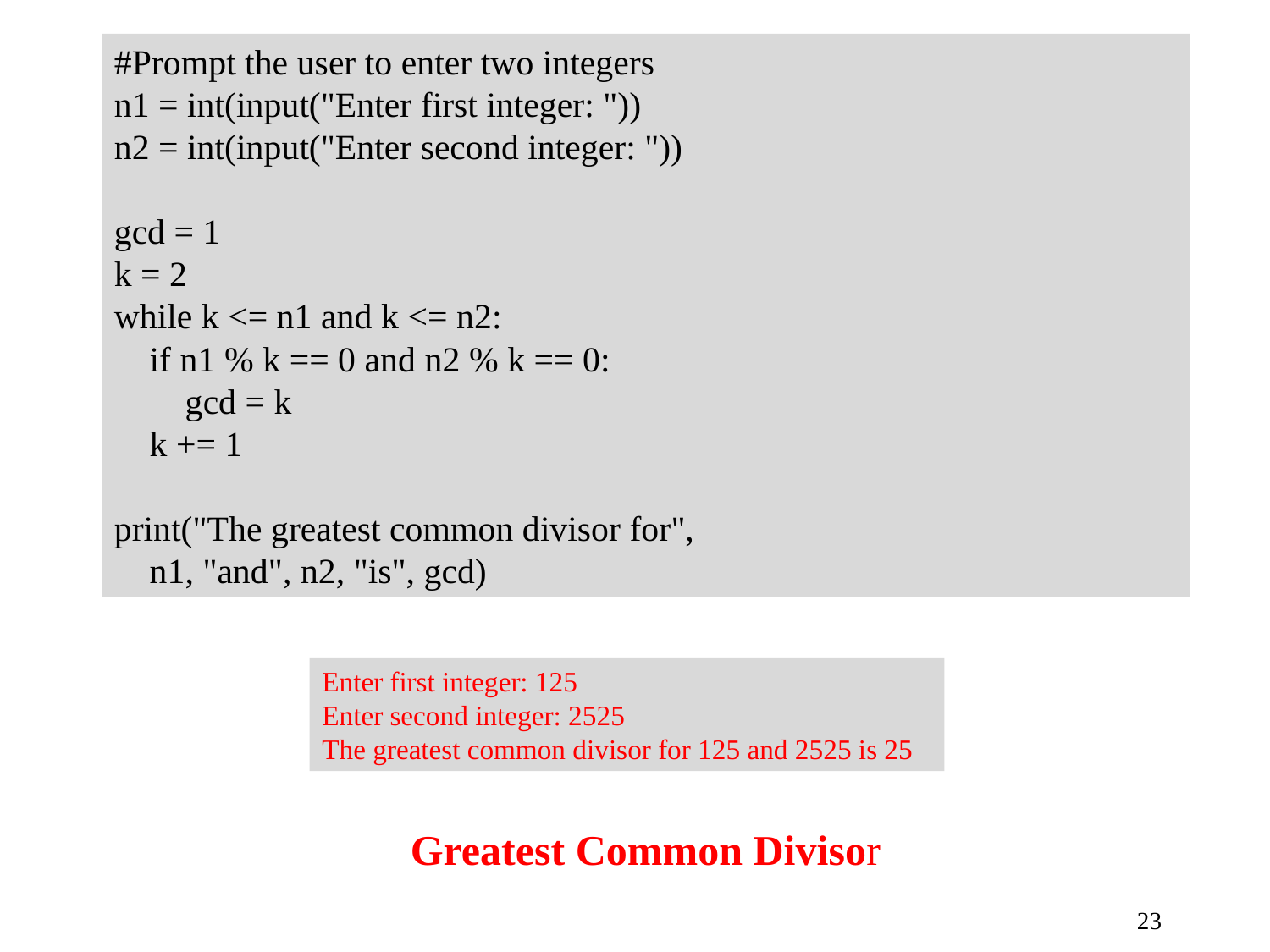

#Prompt the user to enter two integers
n1 = int(input("Enter first integer: "))
n2 = int(input("Enter second integer: "))

gcd = 1
k = 2
while k <= n1 and k <= n2:
    if n1 % k == 0 and n2 % k == 0:
        gcd = k
    k += 1

print("The greatest common divisor for",
    n1, "and", n2, "is", gcd)
Enter first integer: 125
Enter second integer: 2525
The greatest common divisor for 125 and 2525 is 25
Greatest Common Divisor
23